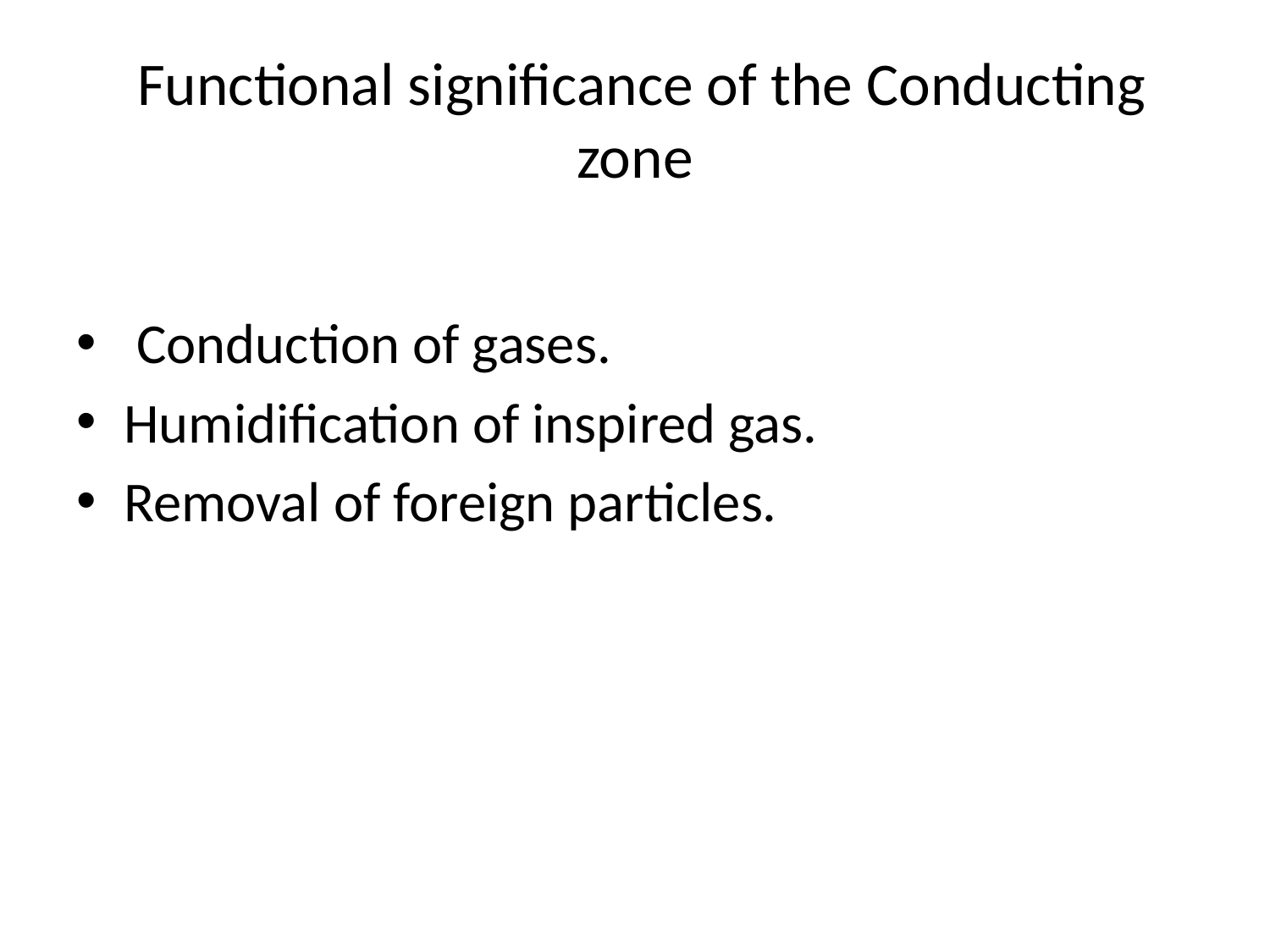

# Functional significance of the Conducting zone

 Conduction of gases.
Humidification of inspired gas.
Removal of foreign particles.